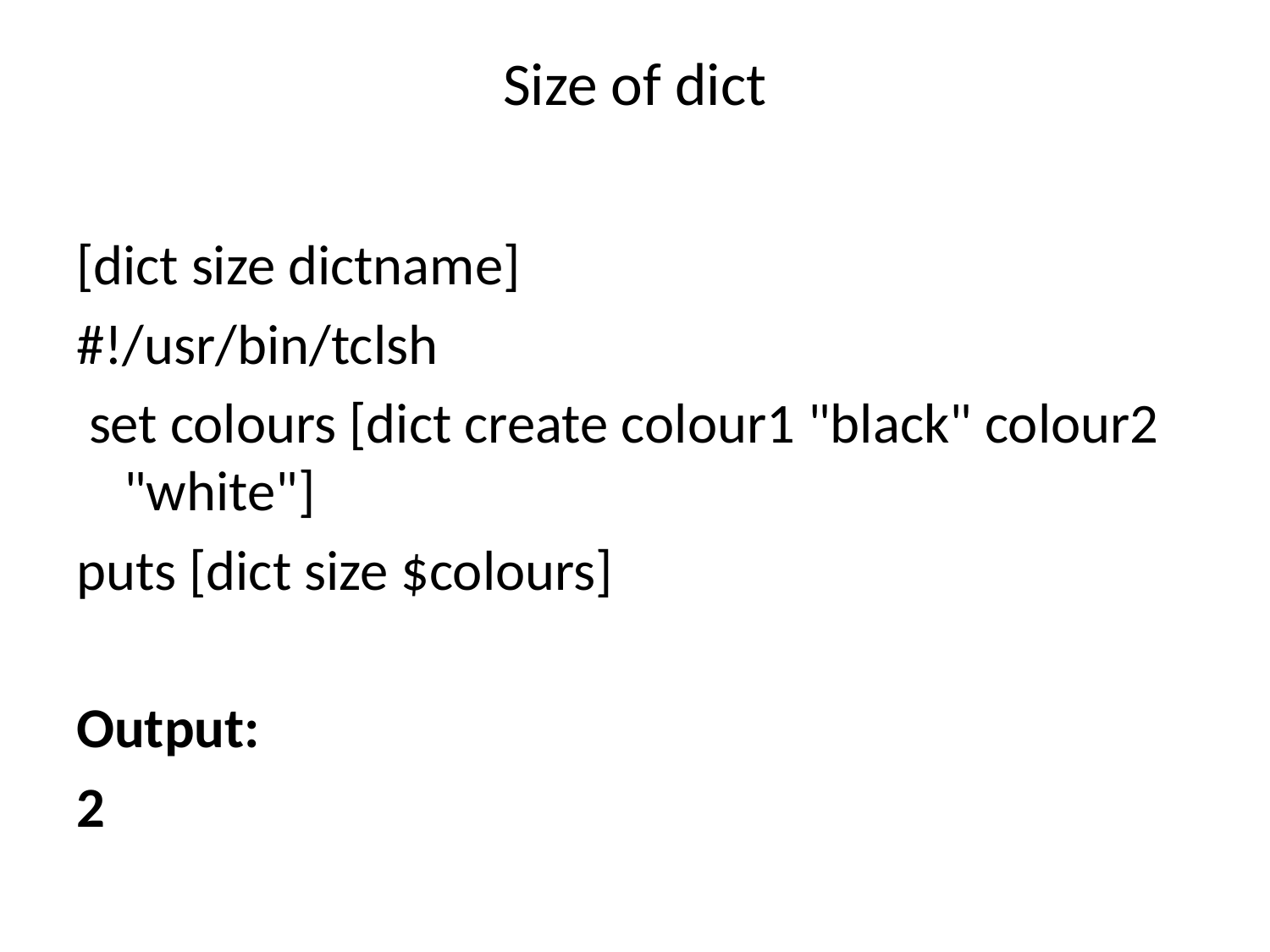

# Size of dict
[dict size dictname]
#!/usr/bin/tclsh
 set colours [dict create colour1 "black" colour2 "white"]
puts [dict size $colours]

Output:
2